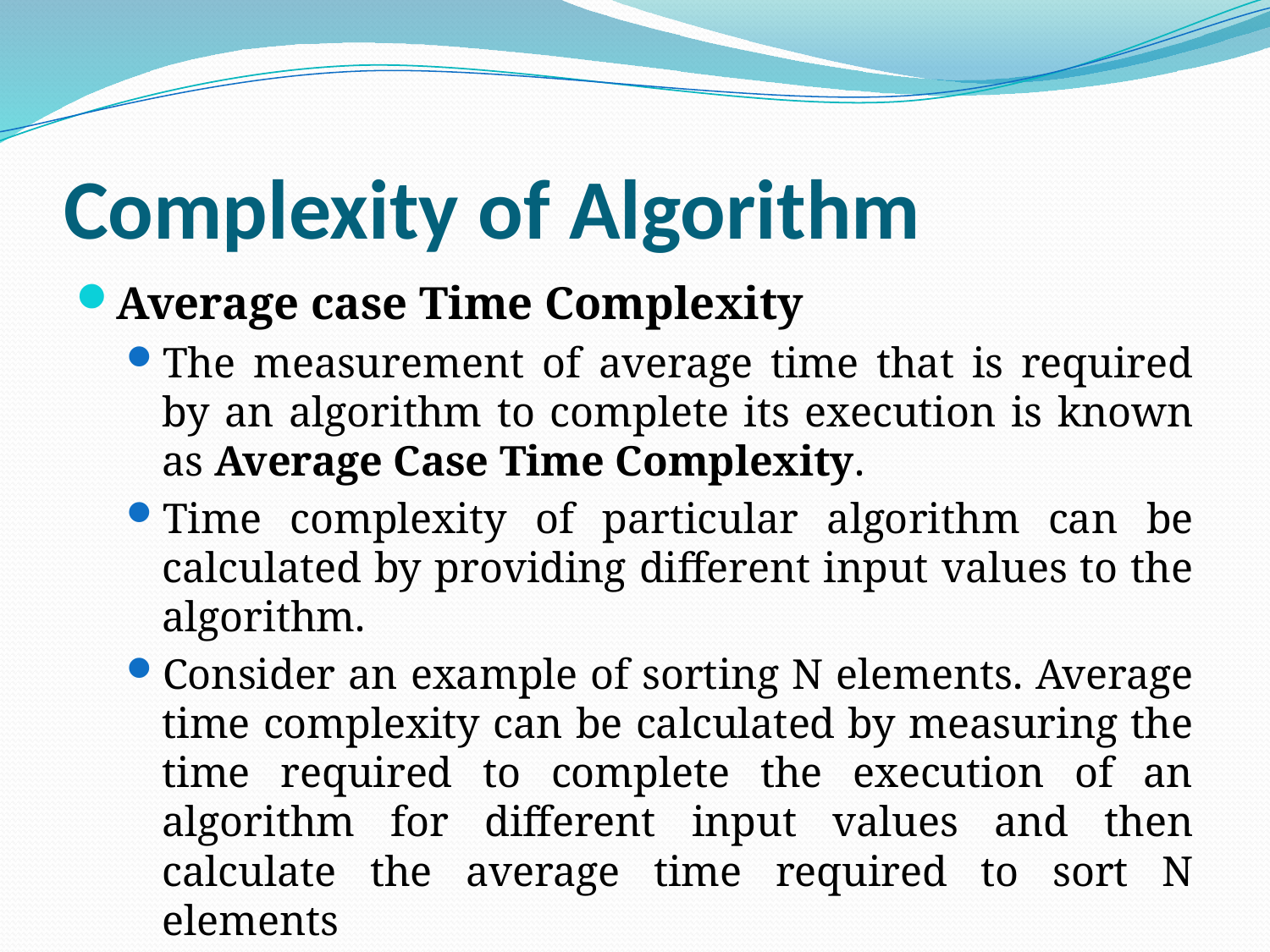

# Complexity of Algorithm
Average case Time Complexity
The measurement of average time that is required by an algorithm to complete its execution is known as Average Case Time Complexity.
Time complexity of particular algorithm can be calculated by providing different input values to the algorithm.
Consider an example of sorting N elements. Average time complexity can be calculated by measuring the time required to complete the execution of an algorithm for different input values and then calculate the average time required to sort N elements